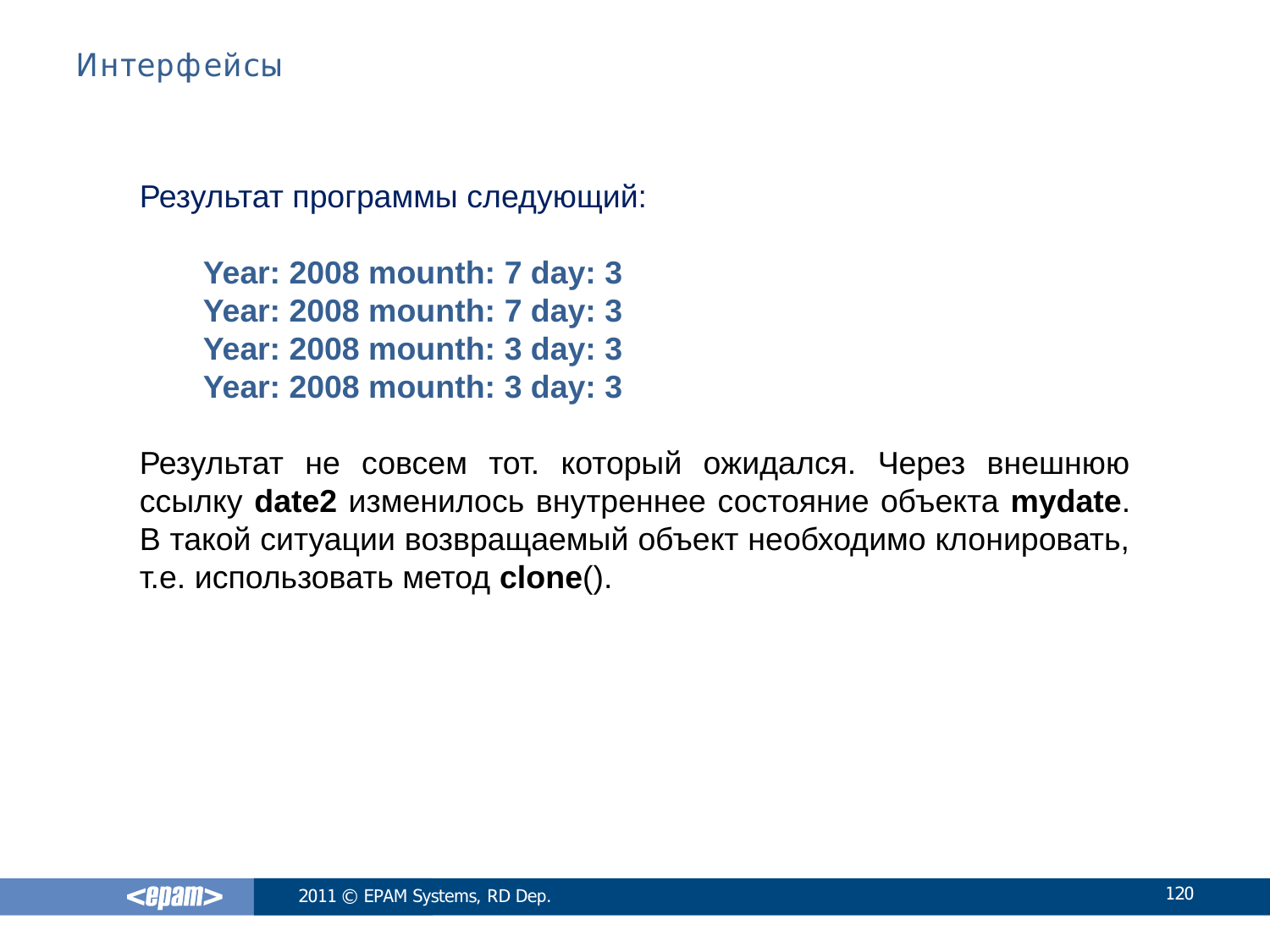

# Интерфейсы
Результат программы следующий:

Year: 2008 mounth: 7 day: 3
Year: 2008 mounth: 7 day: 3
Year: 2008 mounth: 3 day: 3
Year: 2008 mounth: 3 day: 3

Результат не совсем тот. который ожидался. Через внешнюю ссылку date2 изменилось внутреннее состояние объекта mydate. В такой ситуации возвращаемый объект необходимо клонировать, т.е. использовать метод clone().

120
2011 © EPAM Systems, RD Dep.